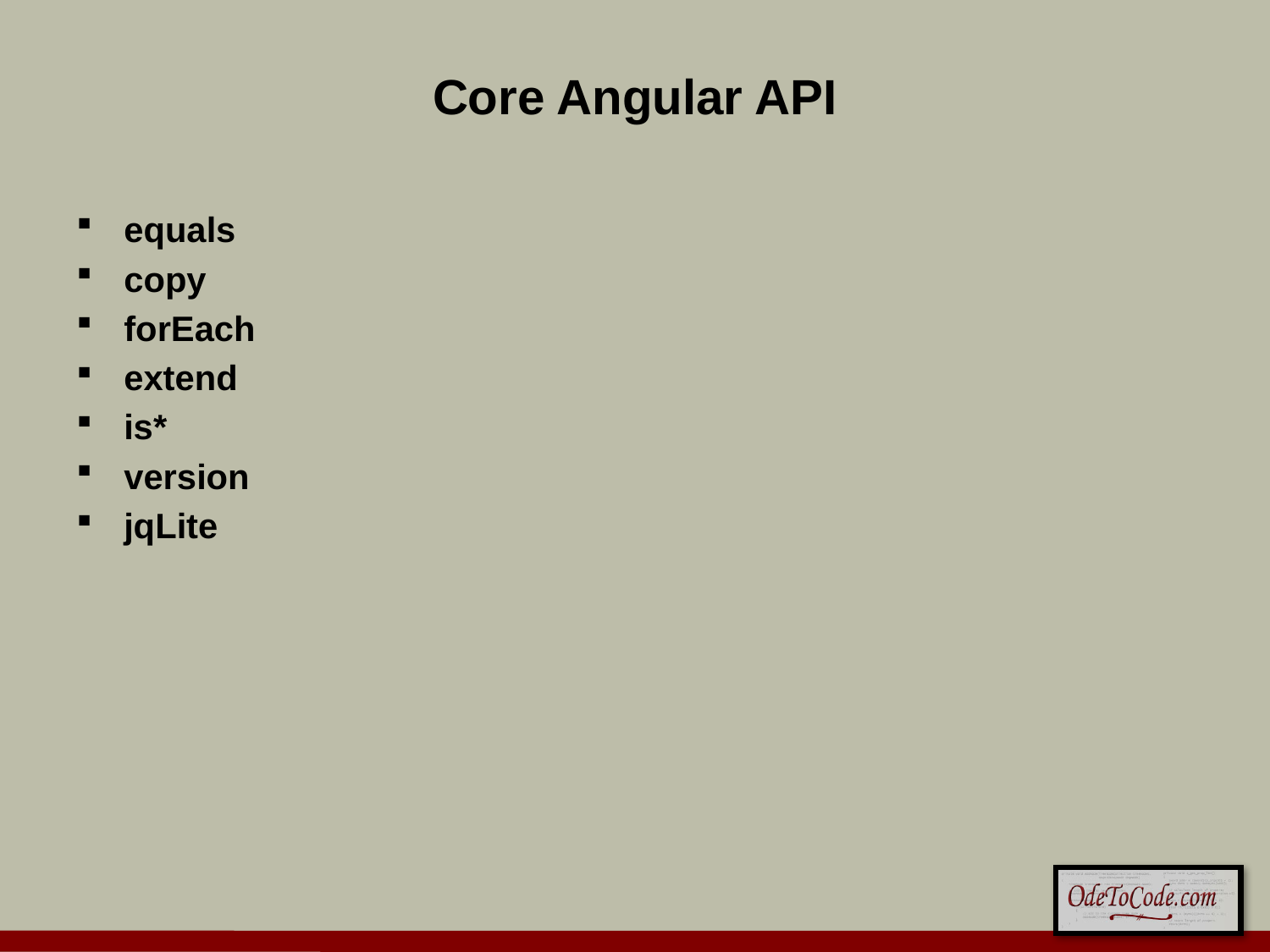

# Core Angular API
equals
copy
forEach
extend
is*
version
jqLite